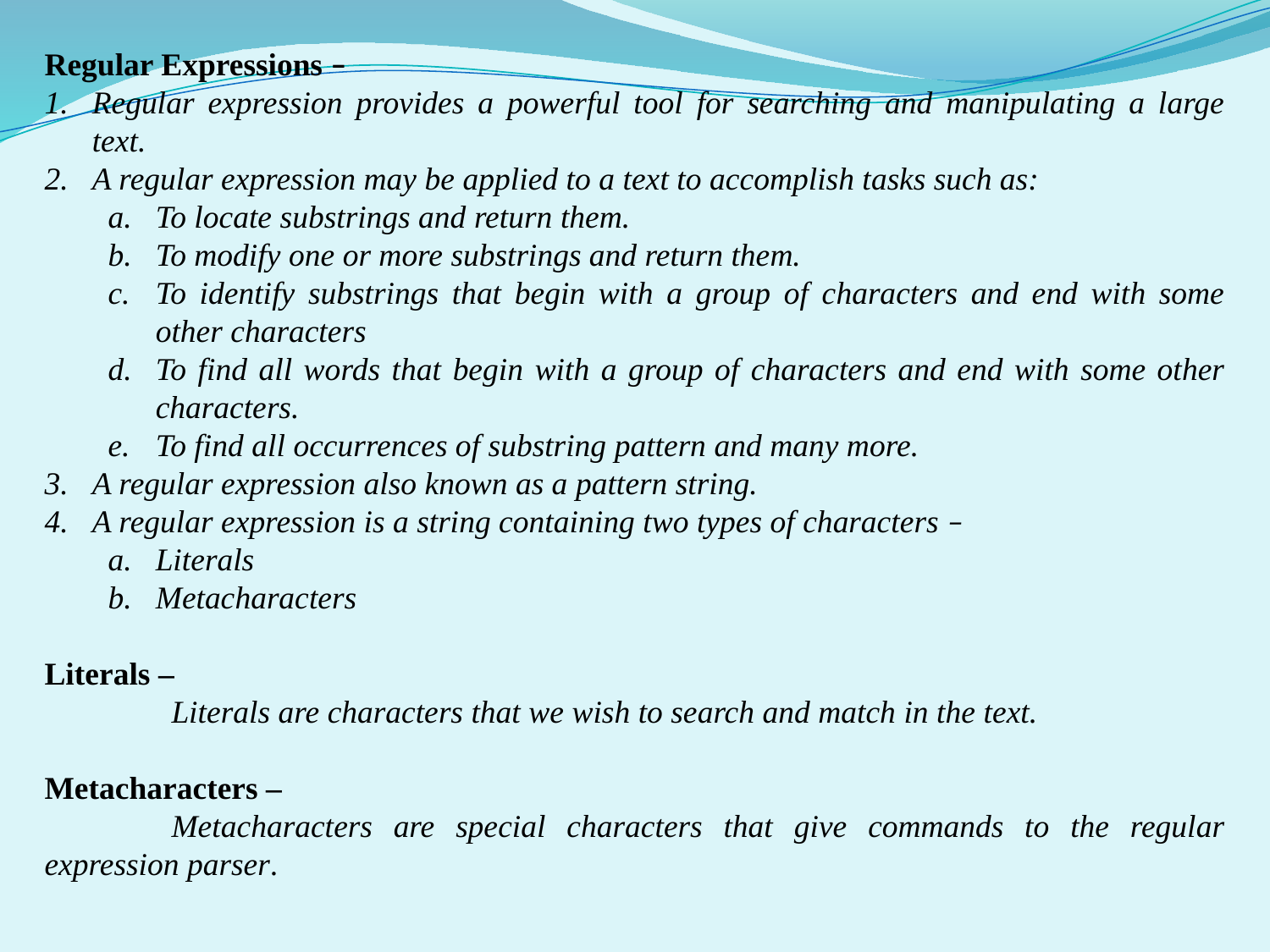

Regular Expressions –
Regular expression provides a powerful tool for searching and manipulating a large text.
A regular expression may be applied to a text to accomplish tasks such as:
To locate substrings and return them.
To modify one or more substrings and return them.
To identify substrings that begin with a group of characters and end with some other characters
To find all words that begin with a group of characters and end with some other characters.
To find all occurrences of substring pattern and many more.
A regular expression also known as a pattern string.
A regular expression is a string containing two types of characters –
Literals
Metacharacters

Literals –
	Literals are characters that we wish to search and match in the text.

Metacharacters –
	Metacharacters are special characters that give commands to the regular expression parser.